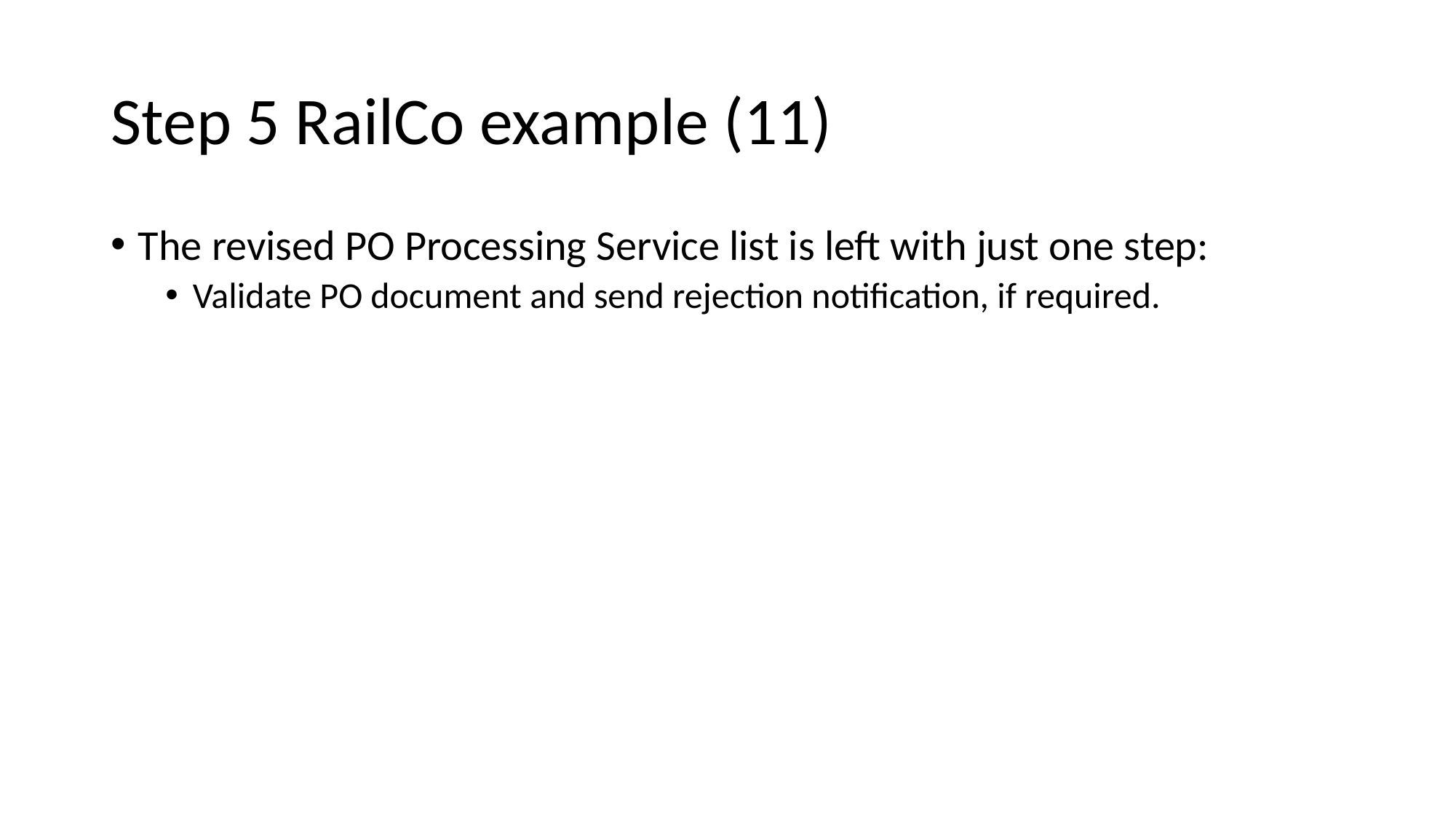

# Step 5 RailCo example (11)
The revised PO Processing Service list is left with just one step:
Validate PO document and send rejection notification, if required.